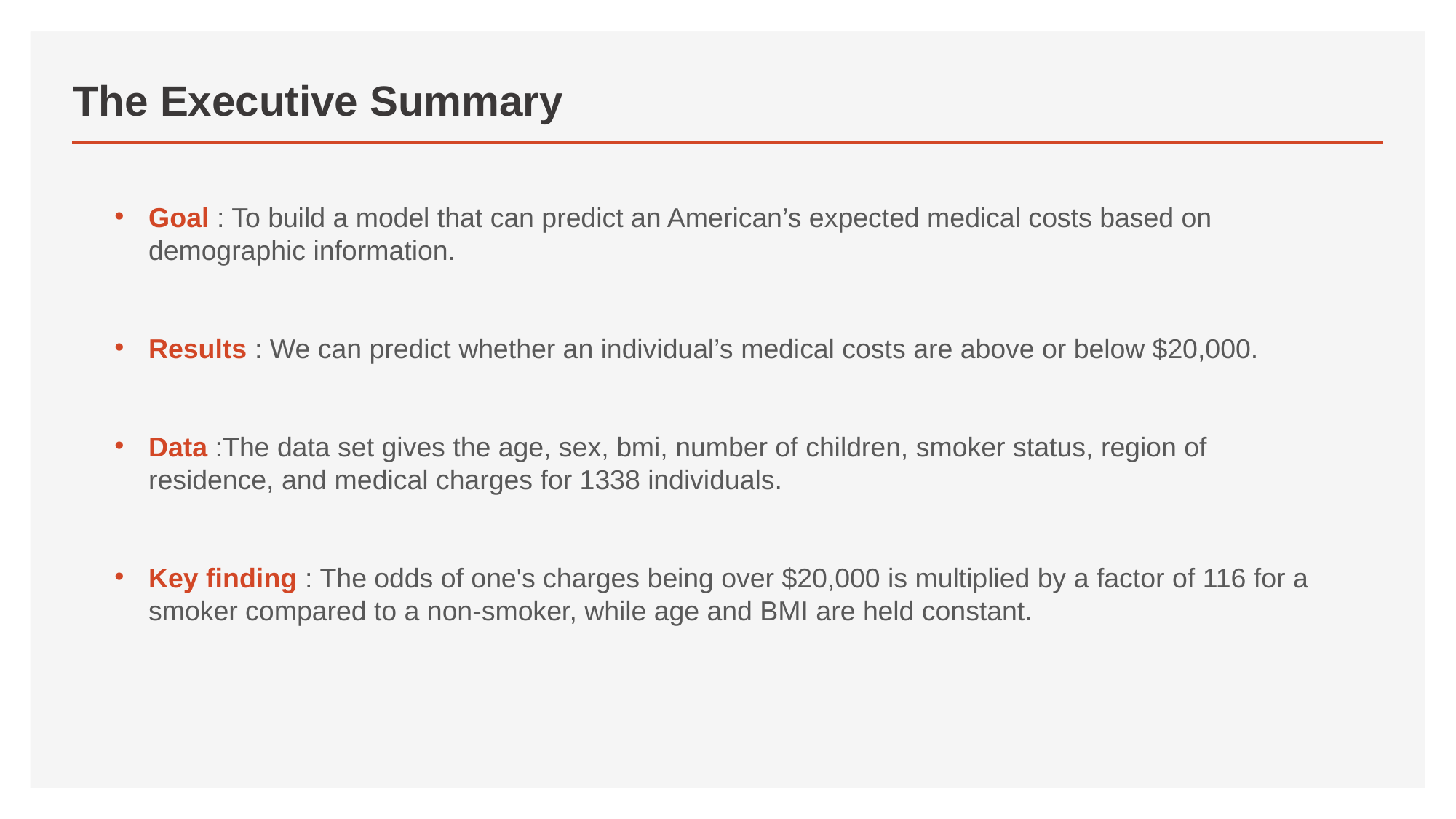

# The Executive Summary
Goal : To build a model that can predict an American’s expected medical costs based on demographic information.

Results : We can predict whether an individual’s medical costs are above or below $20,000.

Data :The data set gives the age, sex, bmi, number of children, smoker status, region of residence, and medical charges for 1338 individuals.

Key finding : The odds of one's charges being over $20,000 is multiplied by a factor of 116 for a smoker compared to a non-smoker, while age and BMI are held constant.